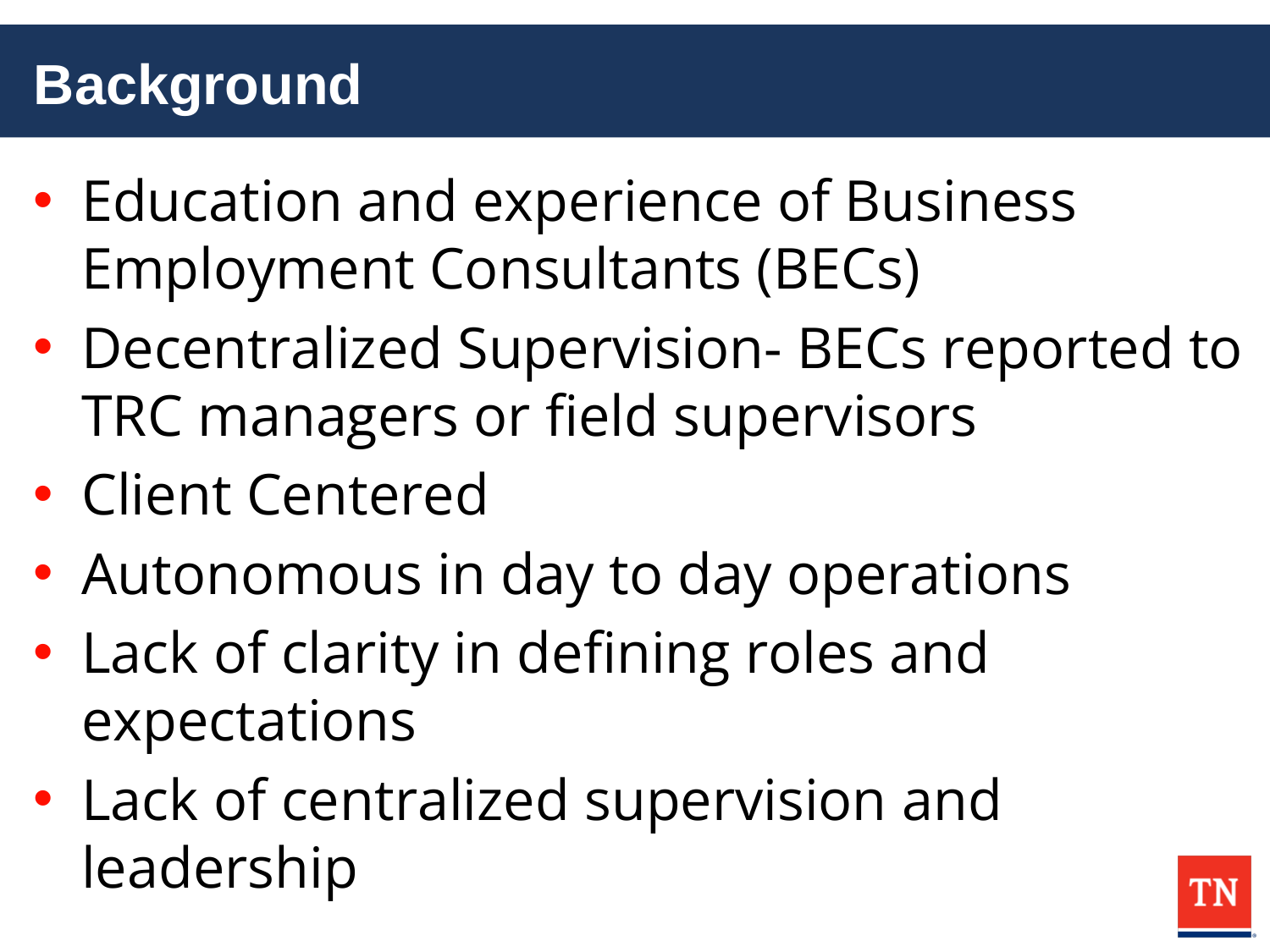

# Background
Education and experience of Business Employment Consultants (BECs)
Decentralized Supervision- BECs reported to TRC managers or field supervisors
Client Centered
Autonomous in day to day operations
Lack of clarity in defining roles and expectations
Lack of centralized supervision and leadership